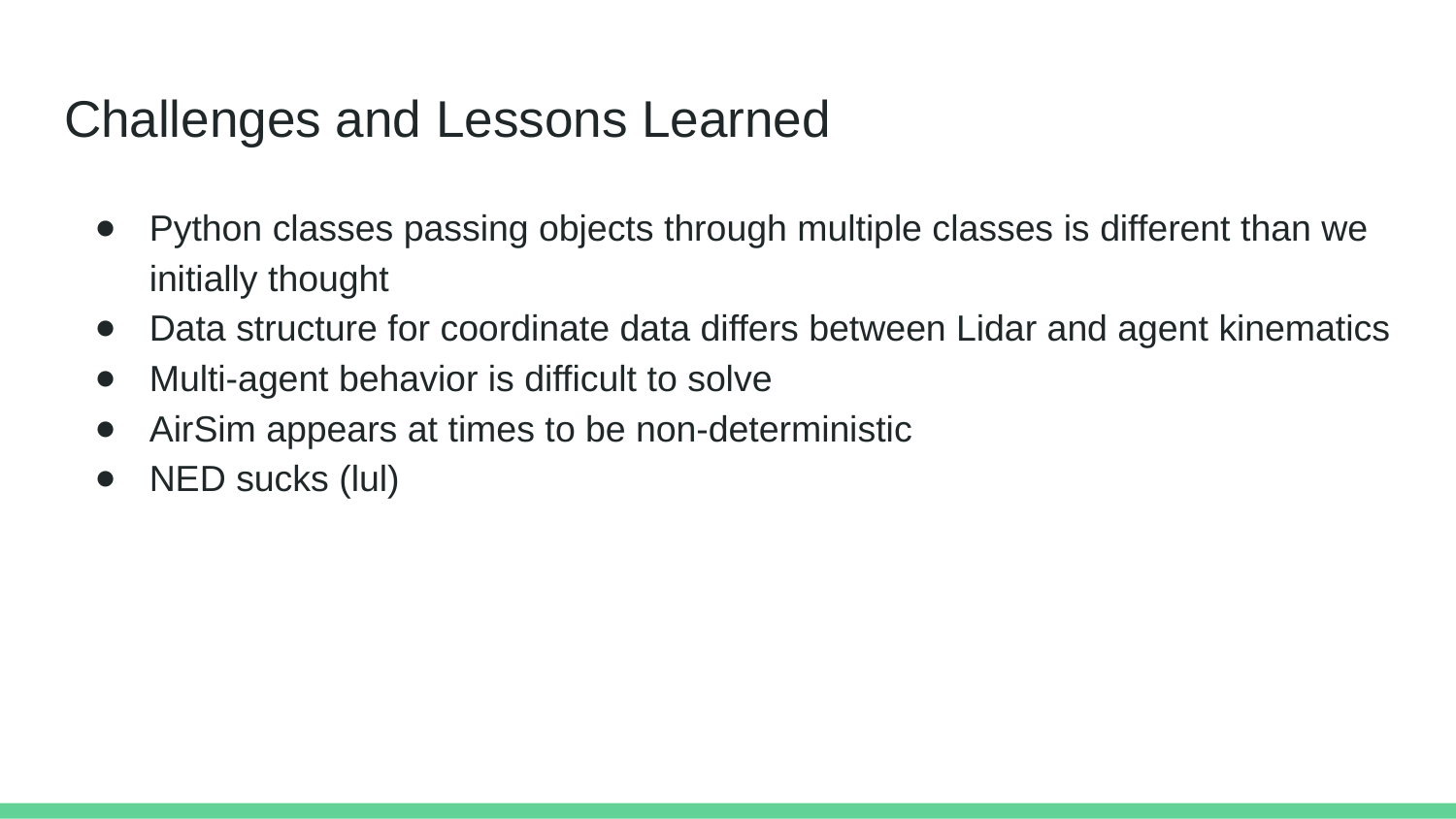

# Challenges and Lessons Learned
Python classes passing objects through multiple classes is different than we initially thought
Data structure for coordinate data differs between Lidar and agent kinematics
Multi-agent behavior is difficult to solve
AirSim appears at times to be non-deterministic
NED sucks (lul)